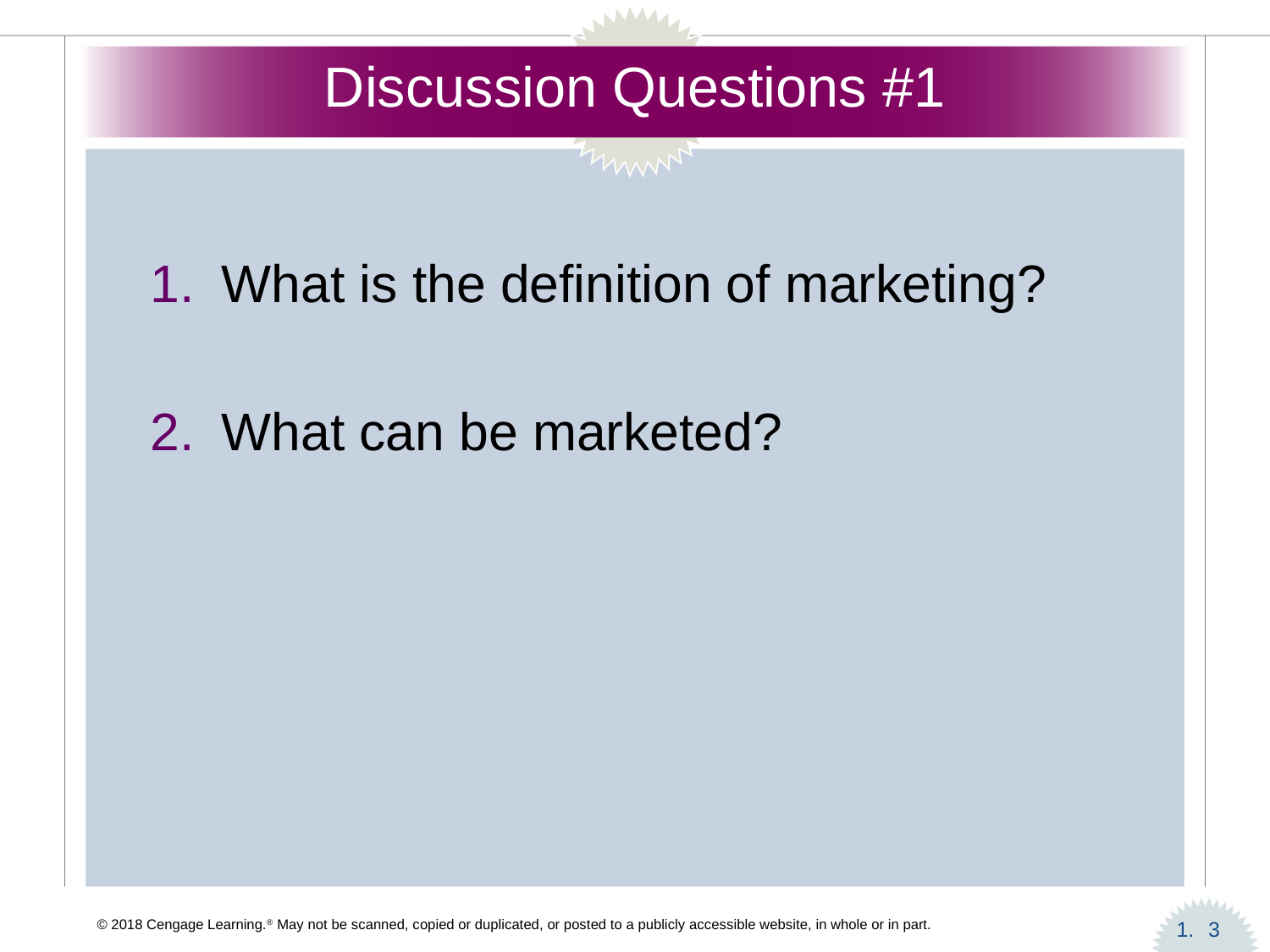

# Discussion Questions #1
What is the definition of marketing?

What can be marketed?
3